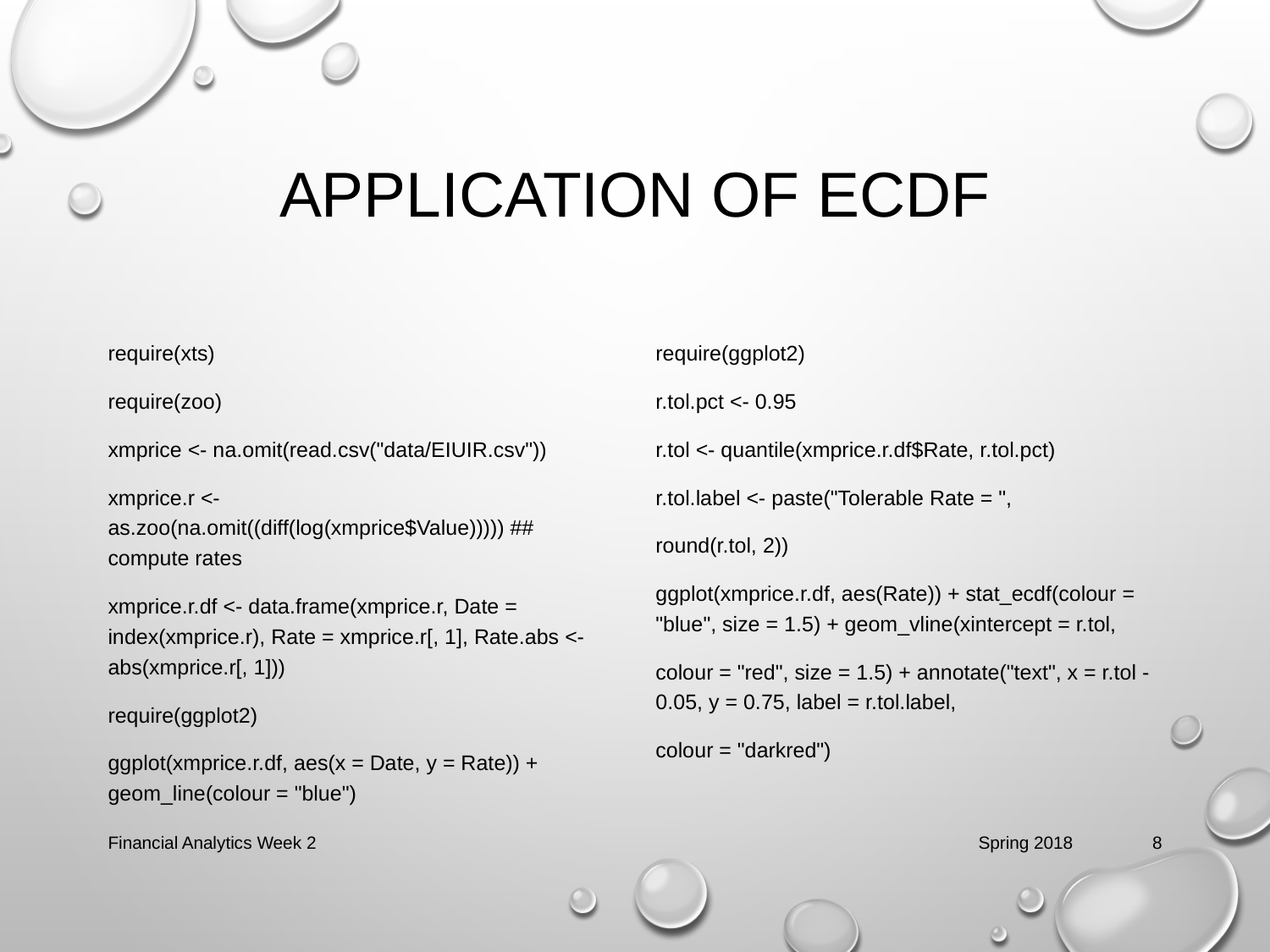

# Application of ECDF
require(xts)
require(zoo)
xmprice <- na.omit(read.csv("data/EIUIR.csv"))
xmprice.r <- as.zoo(na.omit((diff(log(xmprice$Value))))) ## compute rates
xmprice.r.df <- data.frame(xmprice.r, Date = index(xmprice.r), Rate = xmprice.r[, 1], Rate.abs <- abs(xmprice.r[, 1]))
require(ggplot2)
ggplot(xmprice.r.df, aes(x = Date, y = Rate)) + geom_line(colour = "blue")
require(ggplot2)
r.tol.pct <- 0.95
r.tol <- quantile(xmprice.r.df$Rate, r.tol.pct)
r.tol.label <- paste("Tolerable Rate = ",
round(r.tol, 2))
ggplot(xmprice.r.df, aes(Rate)) + stat_ecdf(colour = "blue", size = 1.5) + geom_vline(xintercept = r.tol,
colour = "red", size = 1.5) + annotate("text", x = r.tol - 0.05, y = 0.75, label = r.tol.label,
colour = "darkred")
Financial Analytics Week 2
Spring 2018
8